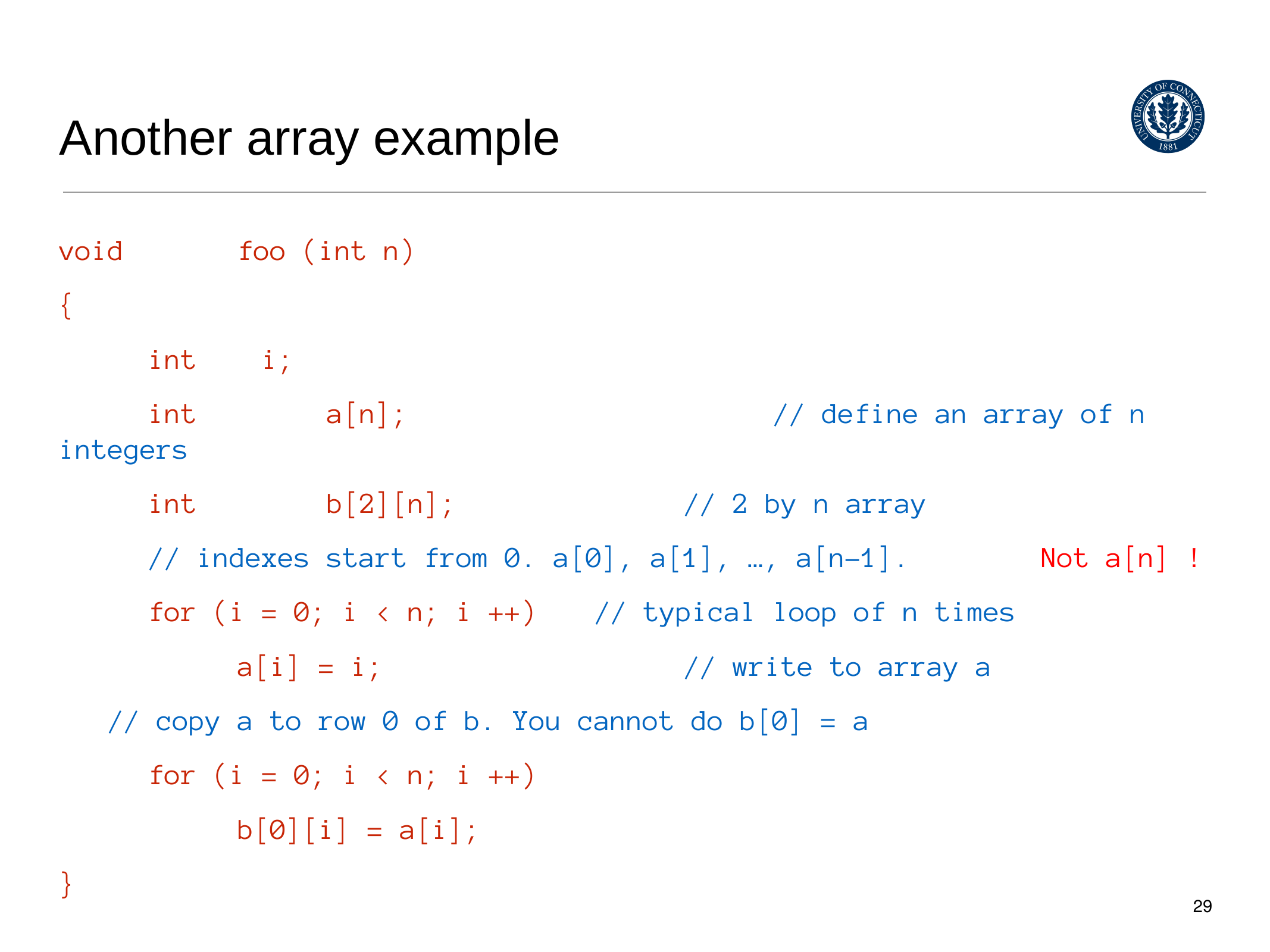

# Another array example
void		foo (int n)
{
	int    i;
	int		a[n]; 				// define an array of n integers
	int		b[2][n];			// 2 by n array
	// indexes start from 0. a[0], a[1], …, a[n-1]. 		Not a[n] !
	for (i = 0; i < n; i ++)	// typical loop of n times
		a[i] = i;				// write to array a
   // copy a to row 0 of b. You cannot do b[0] = a
	for (i = 0; i < n; i ++)
		b[0][i] = a[i];
}
29